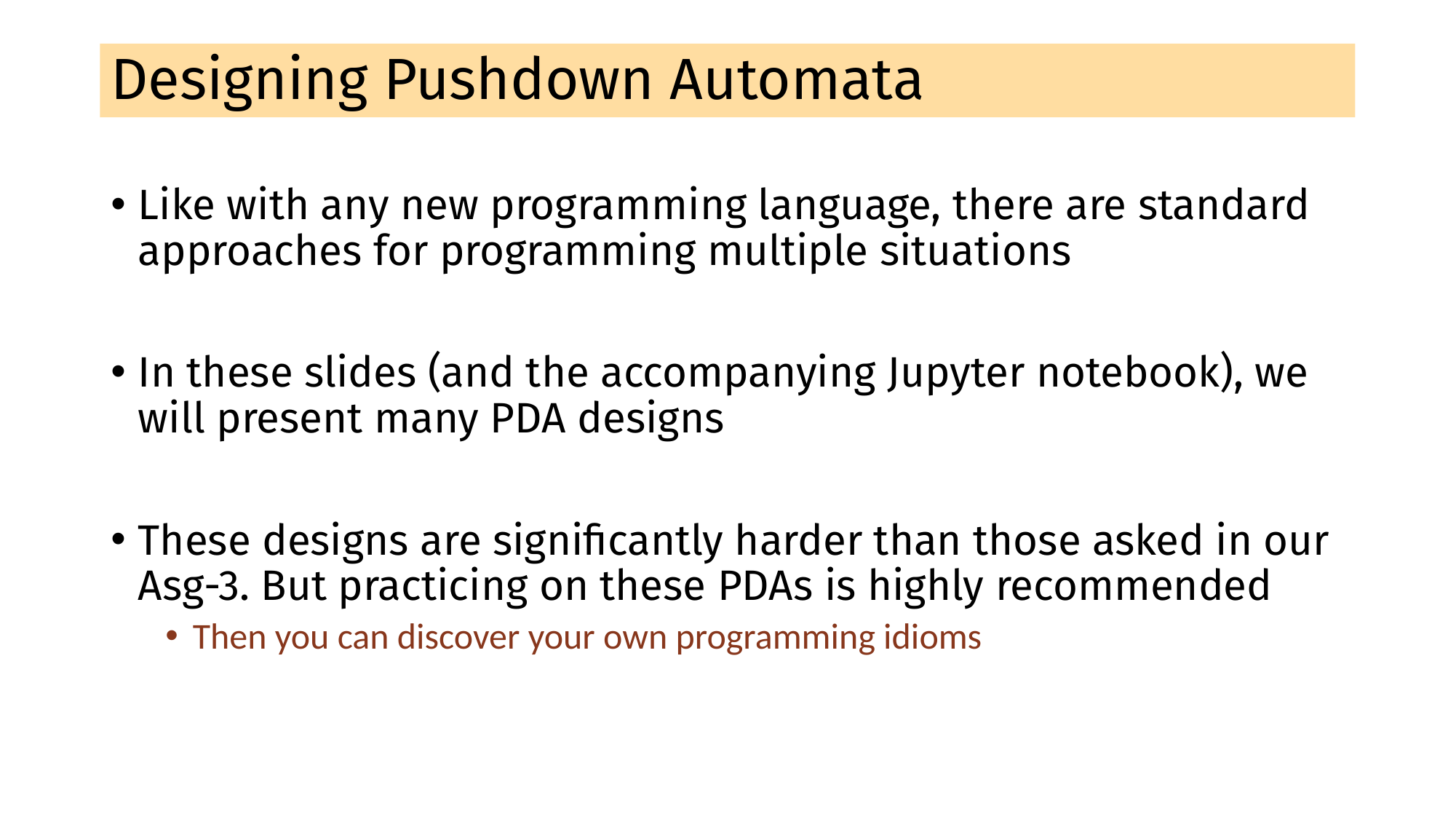

# Designing Pushdown Automata
Like with any new programming language, there are standard approaches for programming multiple situations

In these slides (and the accompanying Jupyter notebook), we will present many PDA designs

These designs are significantly harder than those asked in our Asg-3. But practicing on these PDAs is highly recommended
Then you can discover your own programming idioms